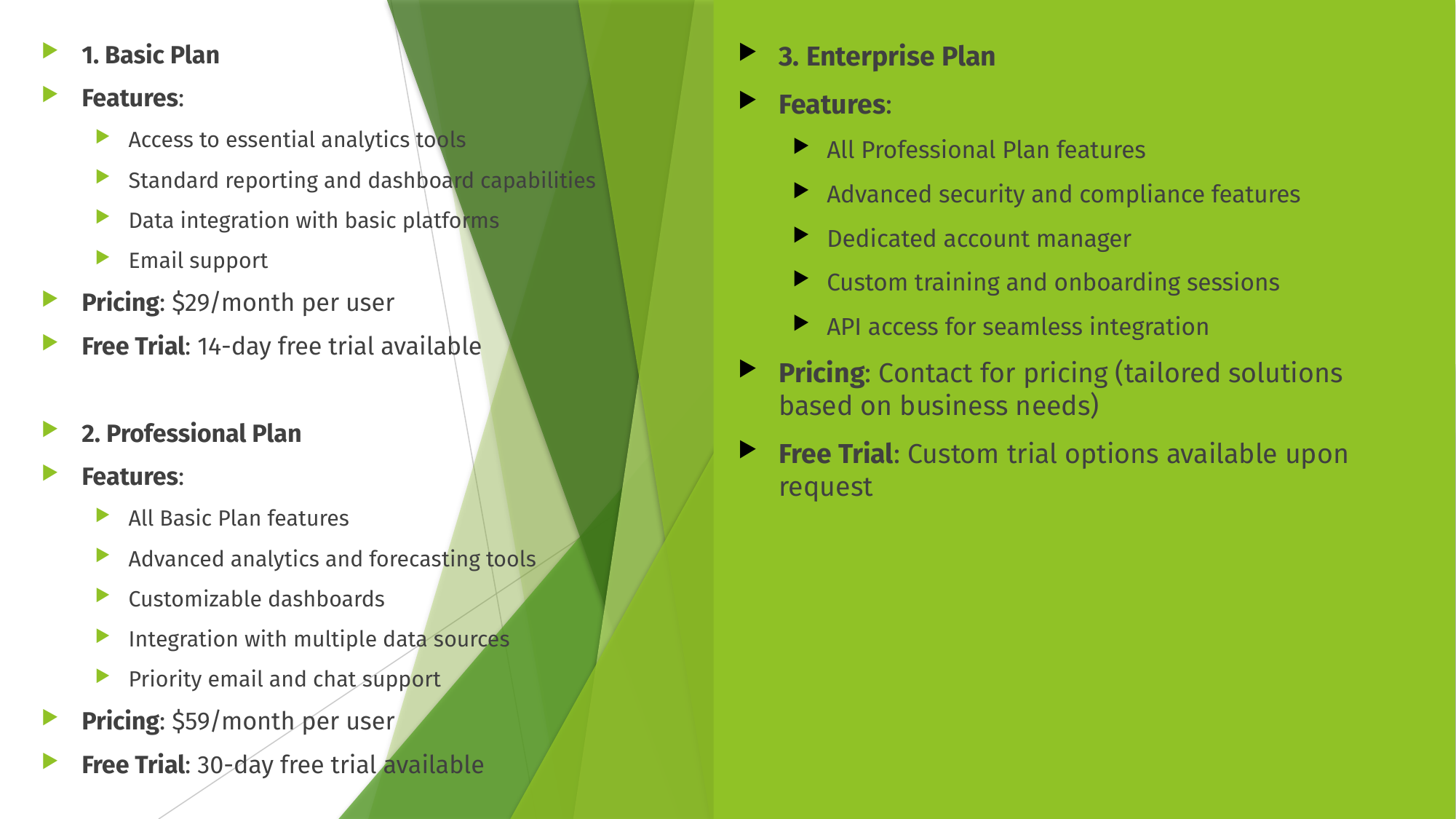

1. Basic Plan
Features:
Access to essential analytics tools
Standard reporting and dashboard capabilities
Data integration with basic platforms
Email support
Pricing: $29/month per user
Free Trial: 14-day free trial available

2. Professional Plan
Features:
All Basic Plan features
Advanced analytics and forecasting tools
Customizable dashboards
Integration with multiple data sources
Priority email and chat support
Pricing: $59/month per user
Free Trial: 30-day free trial available

3. Enterprise Plan
Features:
All Professional Plan features
Advanced security and compliance features
Dedicated account manager
Custom training and onboarding sessions
API access for seamless integration
Pricing: Contact for pricing (tailored solutions based on business needs)
Free Trial: Custom trial options available upon request